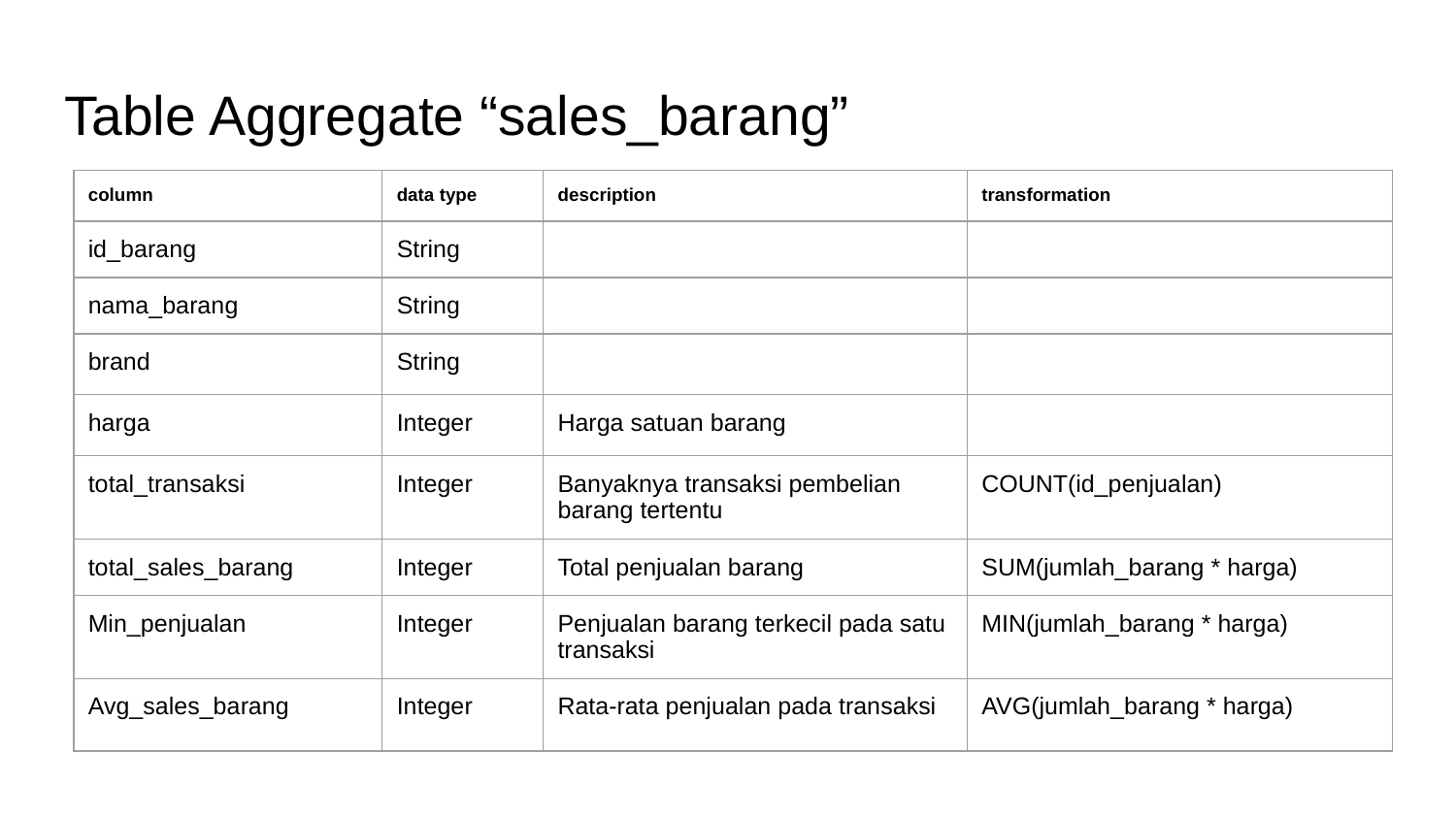

# Table Aggregate “sales_barang”
| column | data type | description | transformation |
| --- | --- | --- | --- |
| id\_barang | String |  |  |
| nama\_barang | String |  |  |
| brand | String |  |  |
| harga | Integer | Harga satuan barang |  |
| total\_transaksi | Integer | Banyaknya transaksi pembelian barang tertentu | COUNT(id\_penjualan) |
| total\_sales\_barang | Integer | Total penjualan barang | SUM(jumlah\_barang \* harga) |
| Min\_penjualan | Integer | Penjualan barang terkecil pada satu transaksi | MIN(jumlah\_barang \* harga) |
| Avg\_sales\_barang | Integer | Rata-rata penjualan pada transaksi | AVG(jumlah\_barang \* harga) |